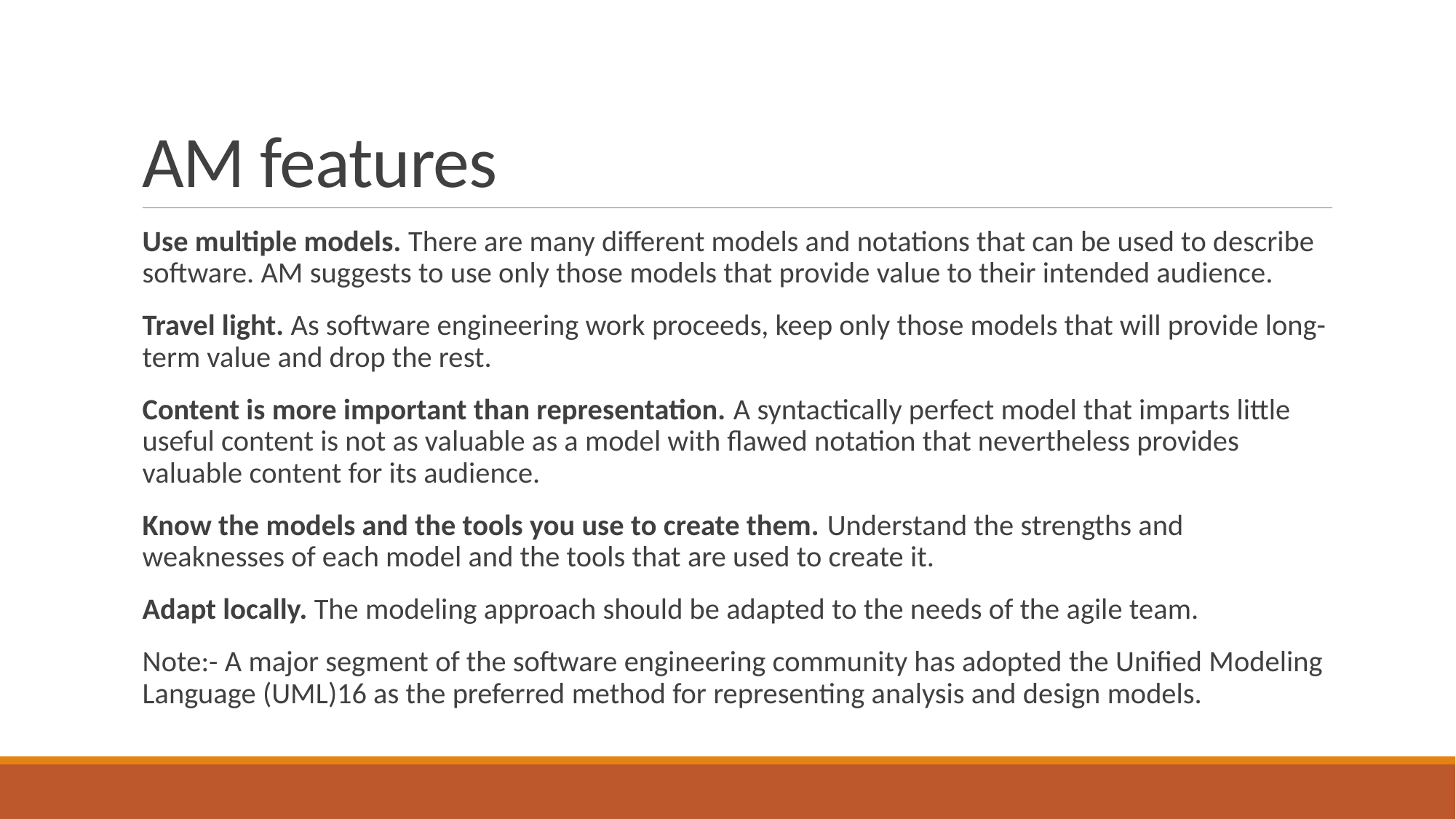

# AM features
Use multiple models. There are many different models and notations that can be used to describe software. AM suggests to use only those models that provide value to their intended audience.
Travel light. As software engineering work proceeds, keep only those models that will provide long-term value and drop the rest.
Content is more important than representation. A syntactically perfect model that imparts little useful content is not as valuable as a model with flawed notation that nevertheless provides valuable content for its audience.
Know the models and the tools you use to create them. Understand the strengths and weaknesses of each model and the tools that are used to create it.
Adapt locally. The modeling approach should be adapted to the needs of the agile team.
Note:- A major segment of the software engineering community has adopted the Unified Modeling Language (UML)16 as the preferred method for representing analysis and design models.